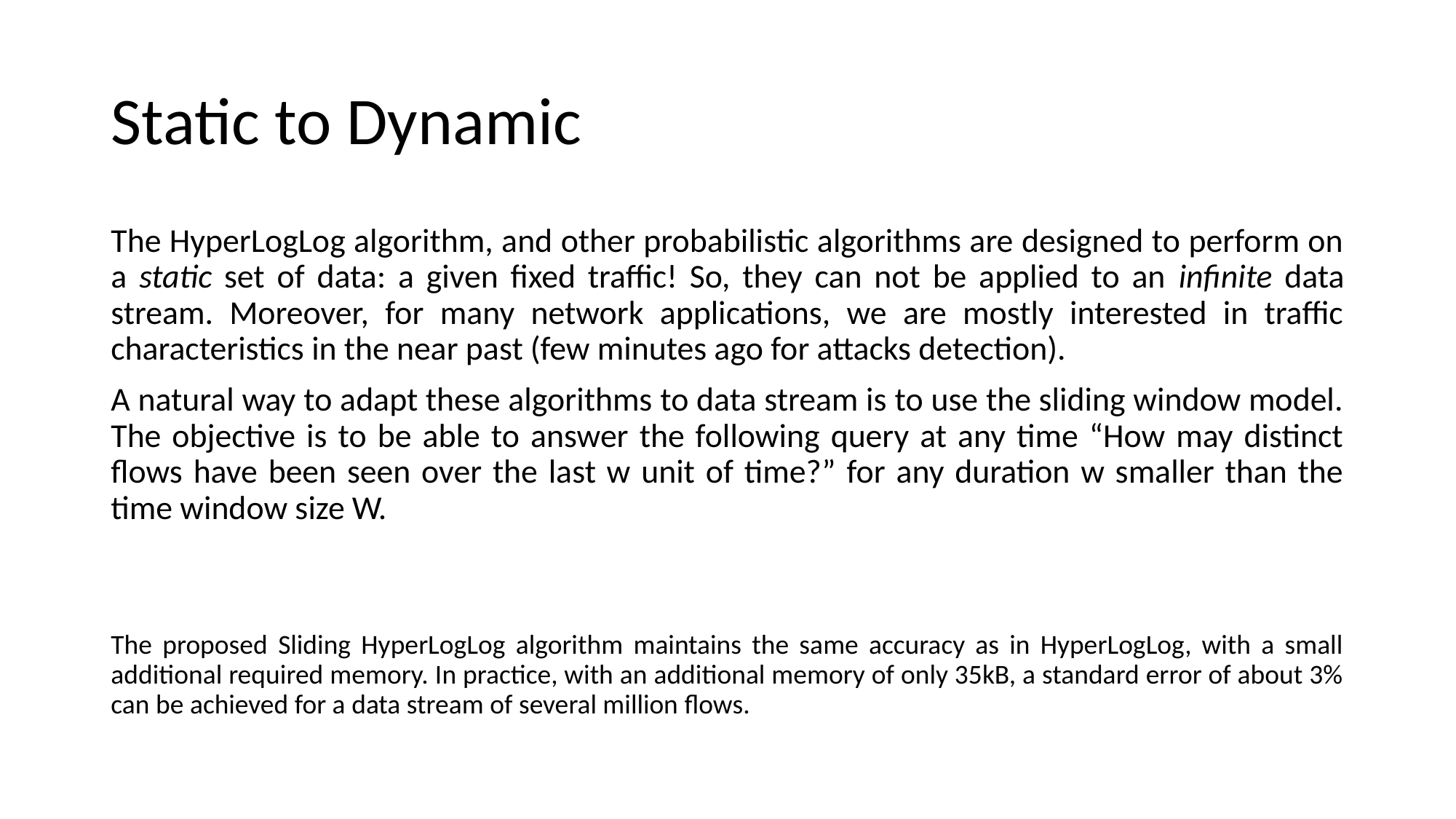

# Static to Dynamic
The HyperLogLog algorithm, and other probabilistic algorithms are designed to perform on a static set of data: a given fixed traffic! So, they can not be applied to an infinite data stream. Moreover, for many network applications, we are mostly interested in traffic characteristics in the near past (few minutes ago for attacks detection).
A natural way to adapt these algorithms to data stream is to use the sliding window model. The objective is to be able to answer the following query at any time “How may distinct flows have been seen over the last w unit of time?” for any duration w smaller than the time window size W.

The proposed Sliding HyperLogLog algorithm maintains the same accuracy as in HyperLogLog, with a small additional required memory. In practice, with an additional memory of only 35kB, a standard error of about 3% can be achieved for a data stream of several million flows.